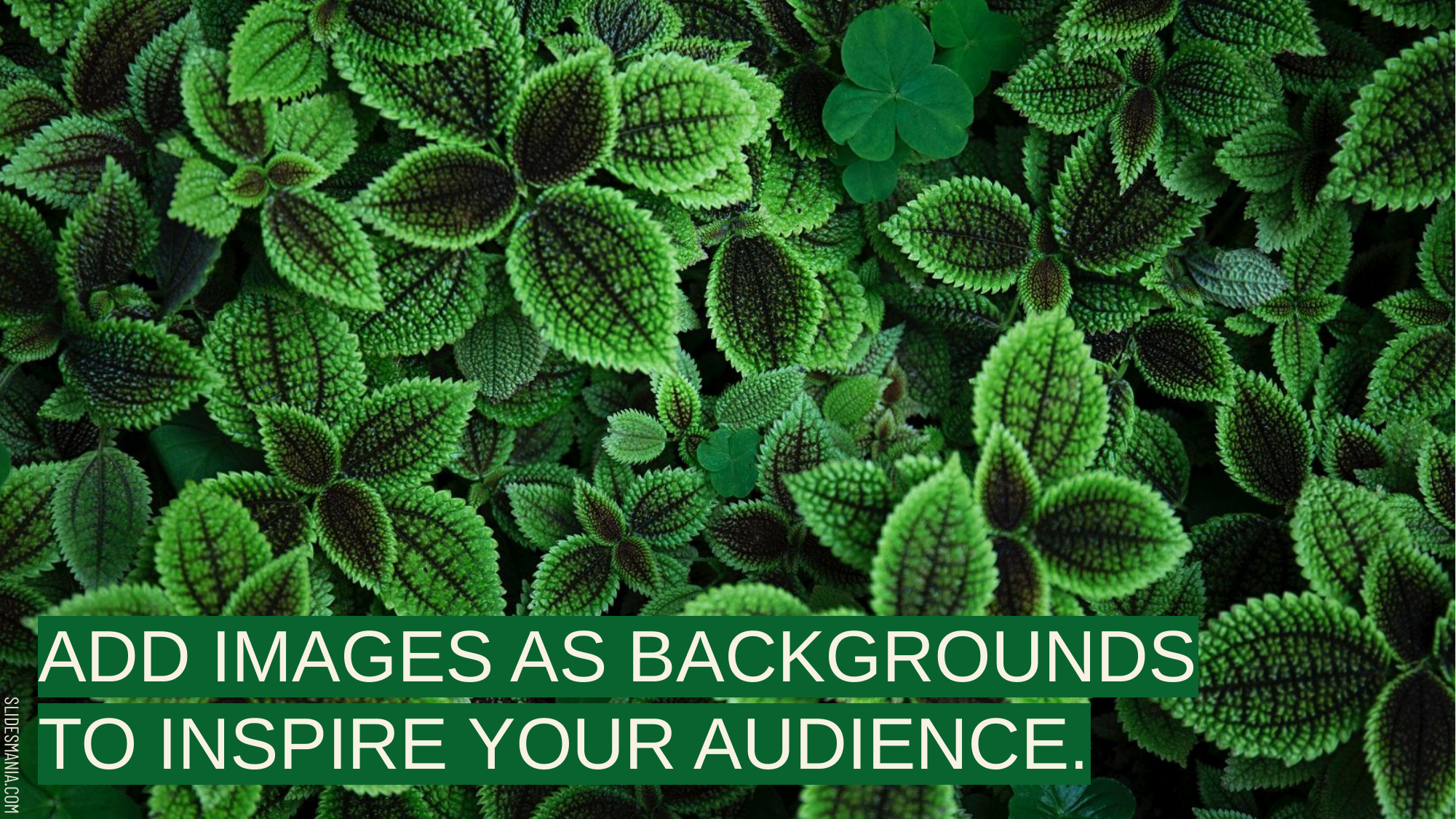

ADD IMAGES AS BACKGROUNDS TO INSPIRE YOUR AUDIENCE.